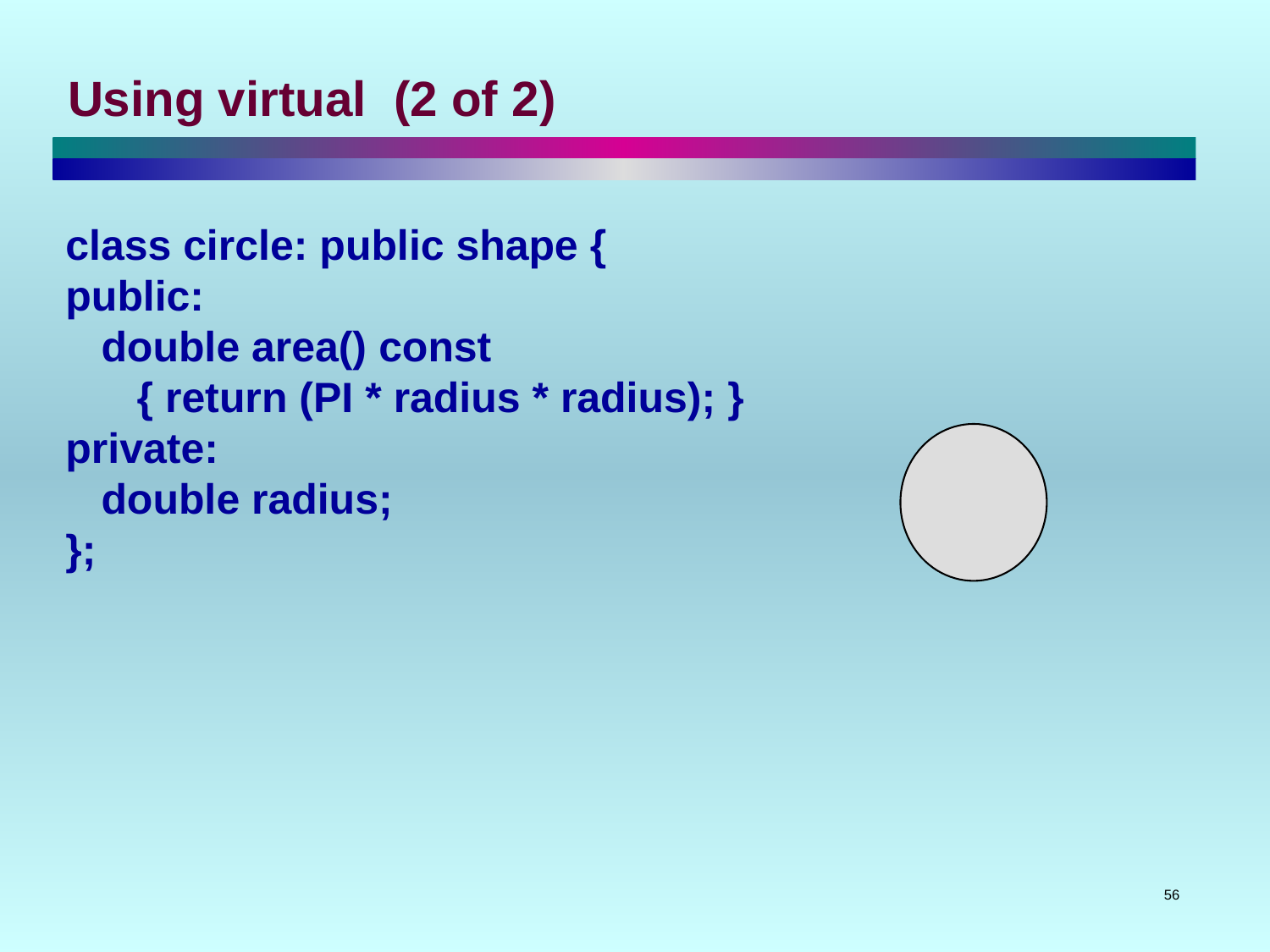

# Using virtual  (2 of 2)
class circle: public shape {
public:
   double area() const
      { return (PI * radius * radius); }
private:
   double radius;
};